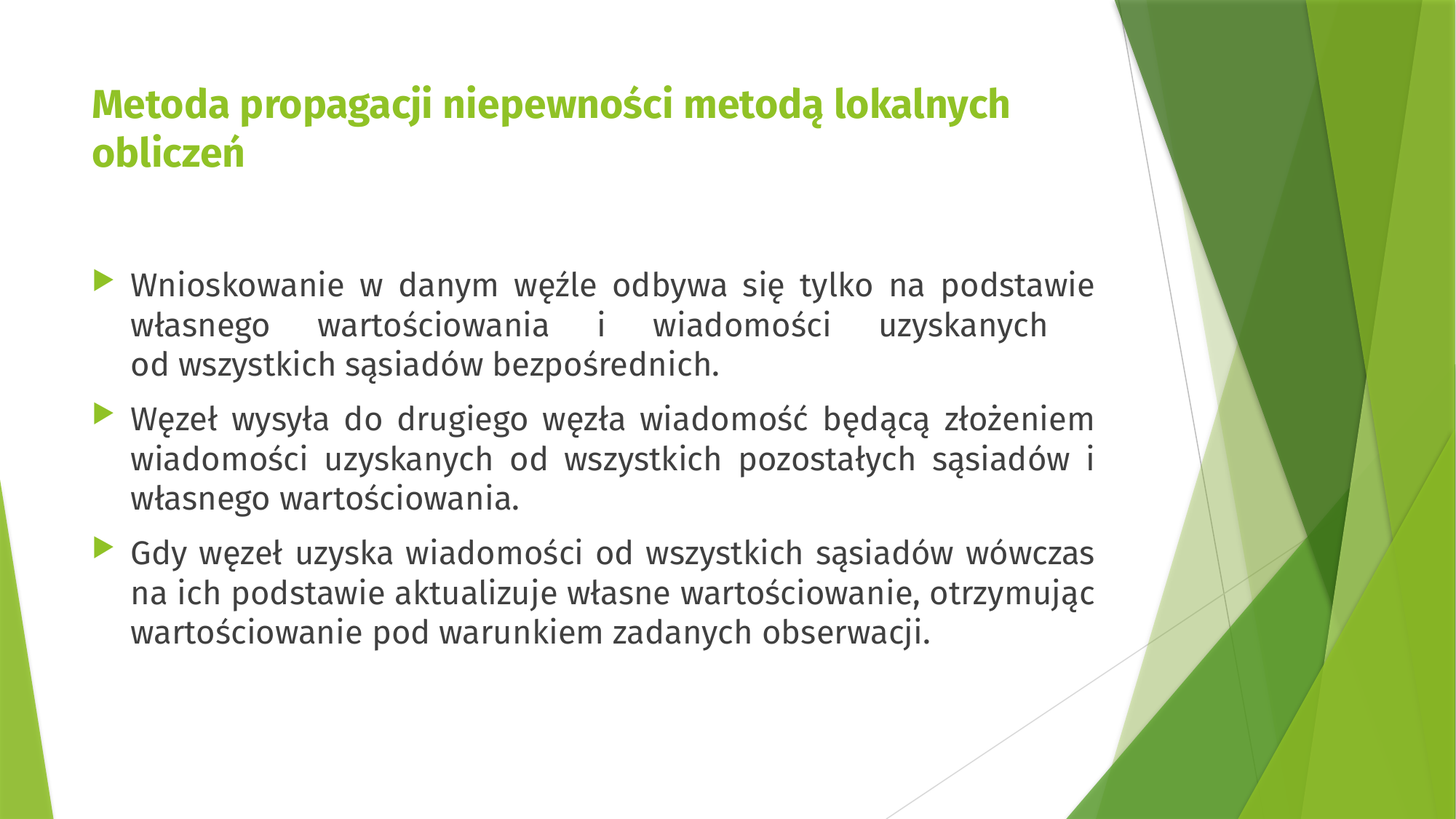

# Metoda propagacji niepewności metodą lokalnych obliczeń
Wnioskowanie w danym węźle odbywa się tylko na podstawie własnego wartościowania i wiadomości uzyskanych
od wszystkich sąsiadów bezpośrednich.
Węzeł wysyła do drugiego węzła wiadomość będącą złożeniem wiadomości uzyskanych od wszystkich pozostałych sąsiadów i własnego wartościowania.
Gdy węzeł uzyska wiadomości od wszystkich sąsiadów wówczas na ich podstawie aktualizuje własne wartościowanie, otrzymując wartościowanie pod warunkiem zadanych obserwacji.